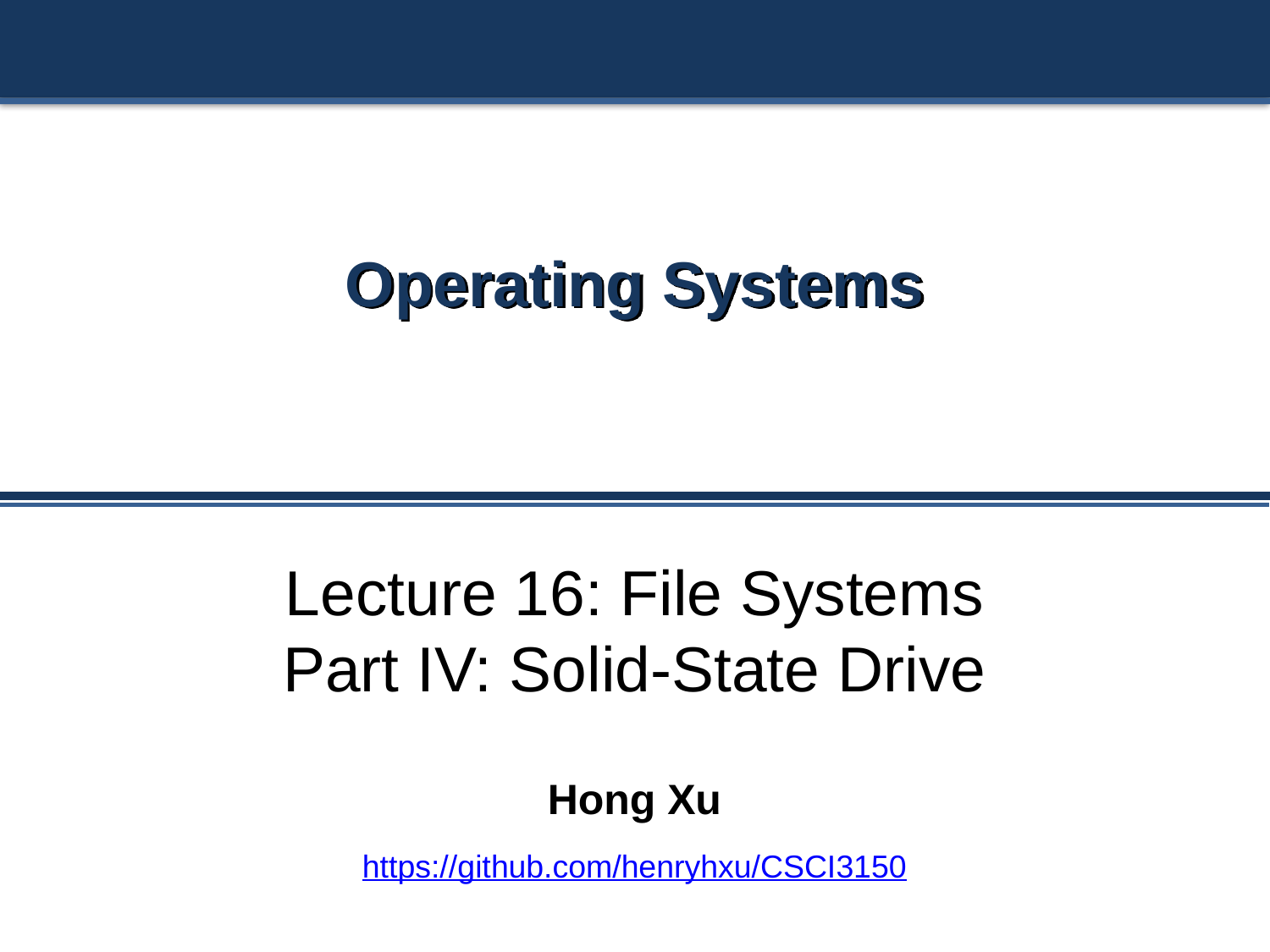

# Operating Systems
Lecture 16: File Systems
Part IV: Solid-State Drive